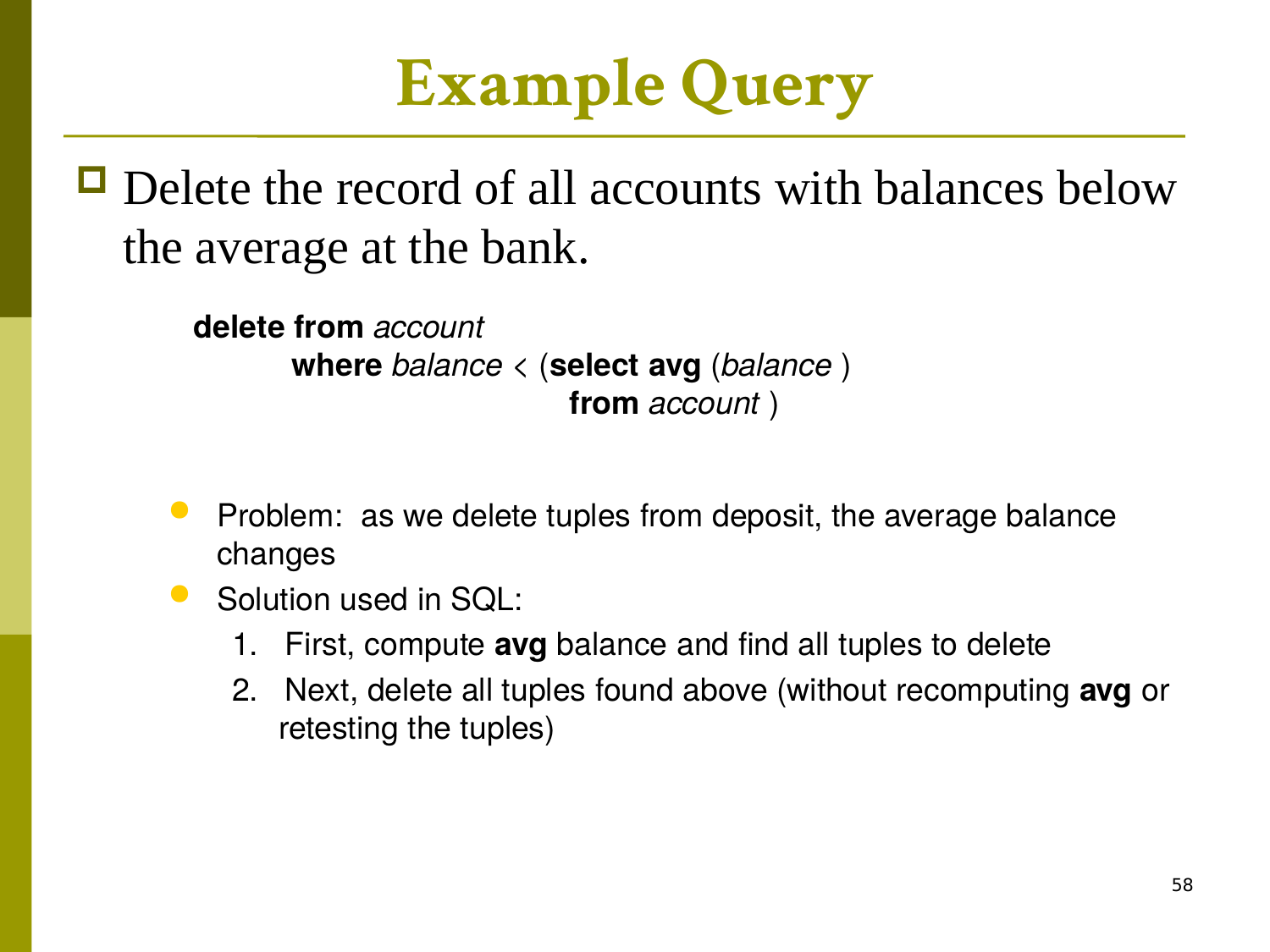

# Example Query
Delete the record of all accounts with balances below the average at the bank.
      delete from account
                 where balance < (select avg (balance )
	                                  from account )
Problem:  as we delete tuples from deposit, the average balance changes
Solution used in SQL:
       1.   First, compute avg balance and find all tuples to delete
       2.   Next, delete all tuples found above (without recomputing avg or
       retesting the tuples)

58